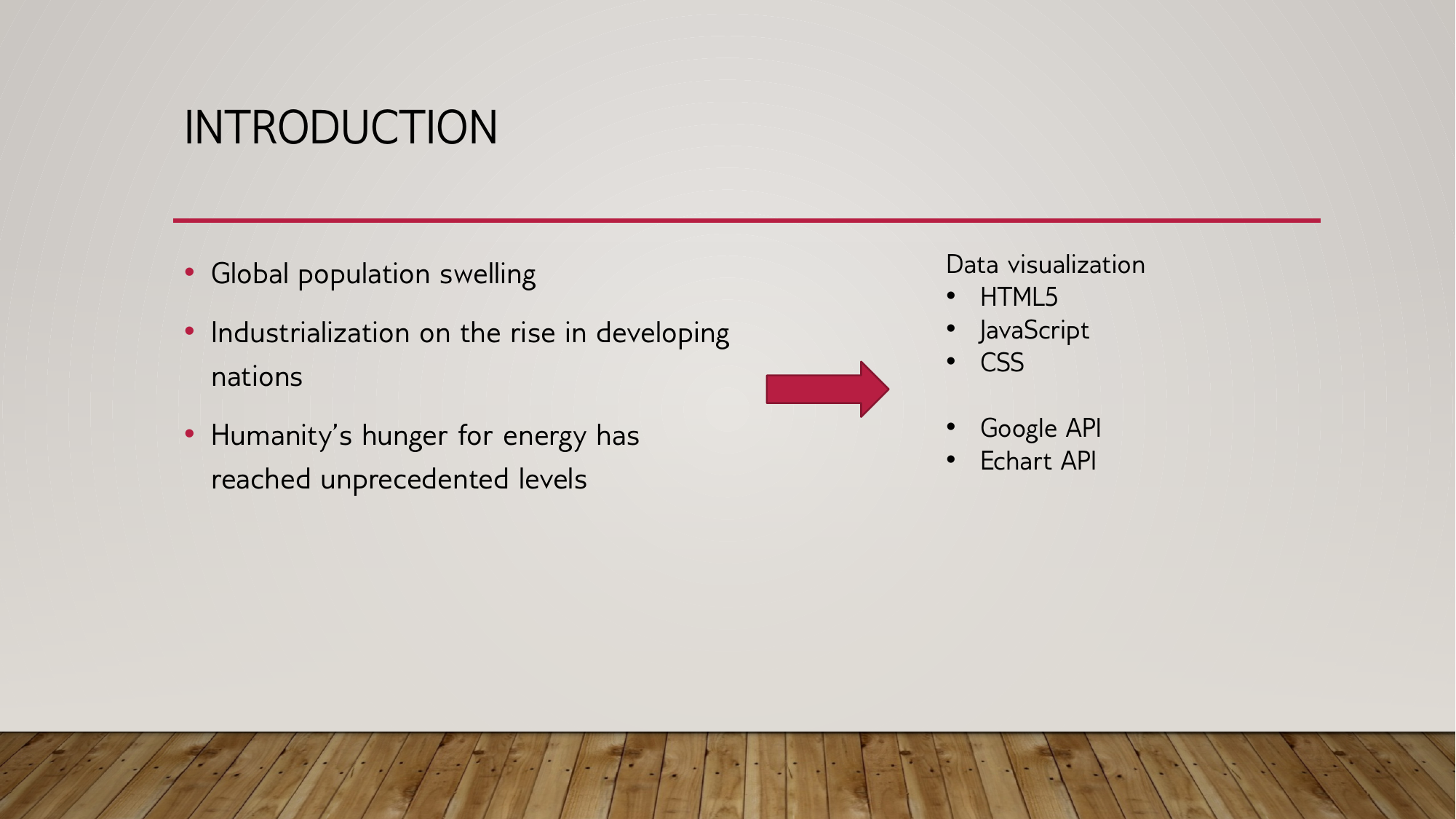

# Introduction
Global population swelling
Industrialization on the rise in developing nations
Humanity’s hunger for energy has reached unprecedented levels

Data visualization
HTML5
JavaScript
CSS

Google API
Echart API